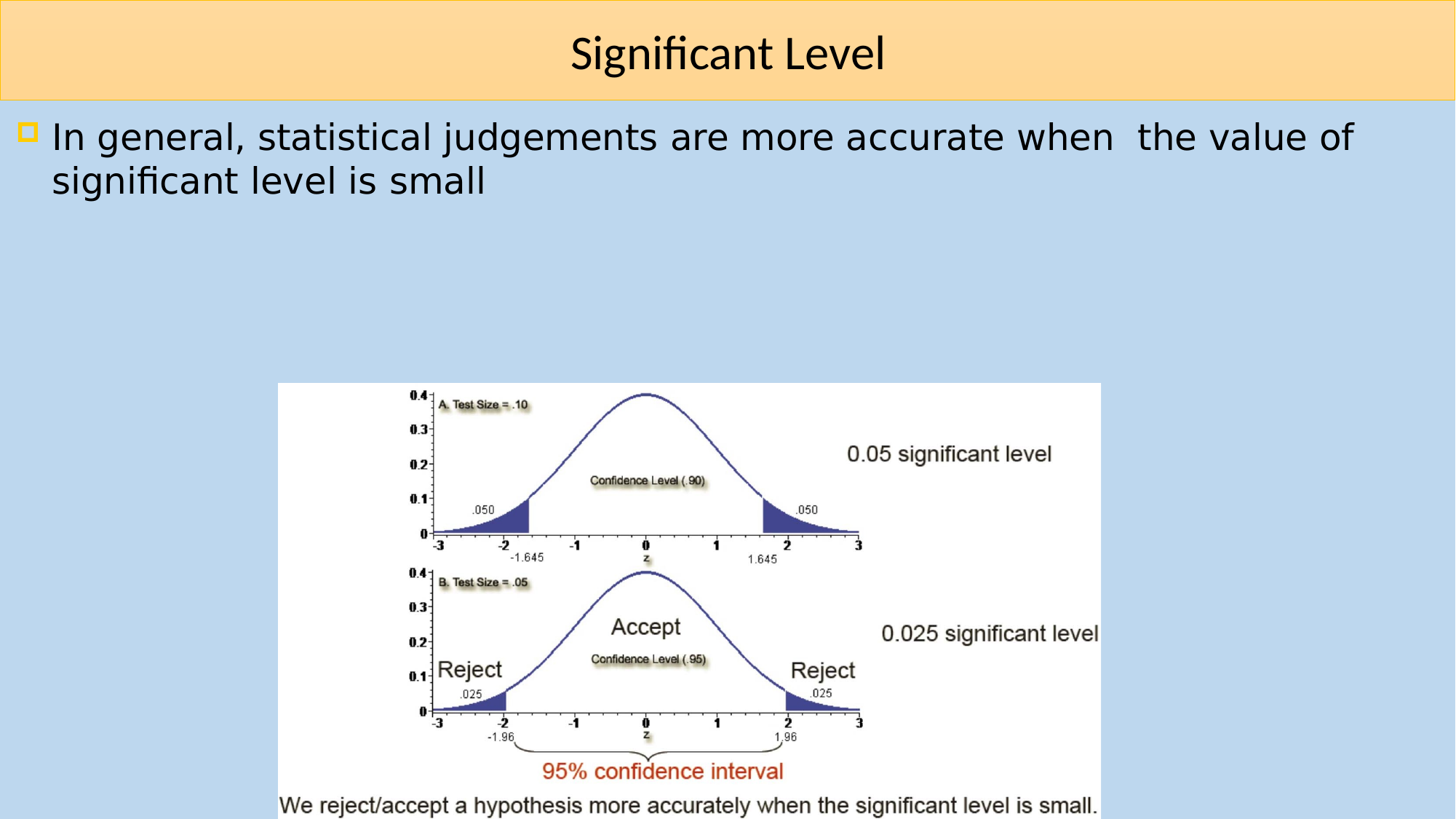

# Significant Level
In general, statistical judgements are more accurate when  the value of significant level is small